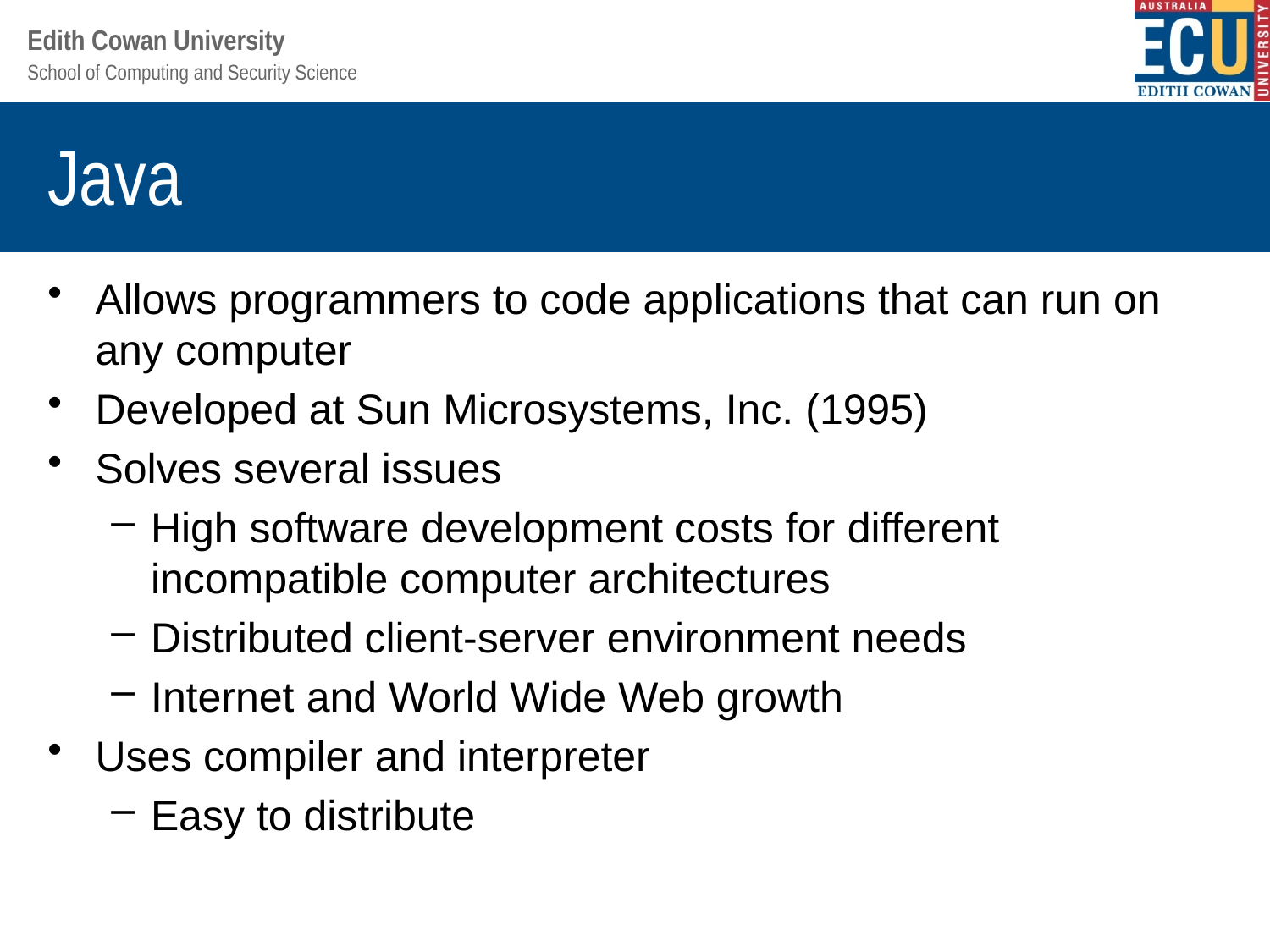

# Java
Allows programmers to code applications that can run on any computer
Developed at Sun Microsystems, Inc. (1995)
Solves several issues
High software development costs for different incompatible computer architectures
Distributed client-server environment needs
Internet and World Wide Web growth
Uses compiler and interpreter
Easy to distribute